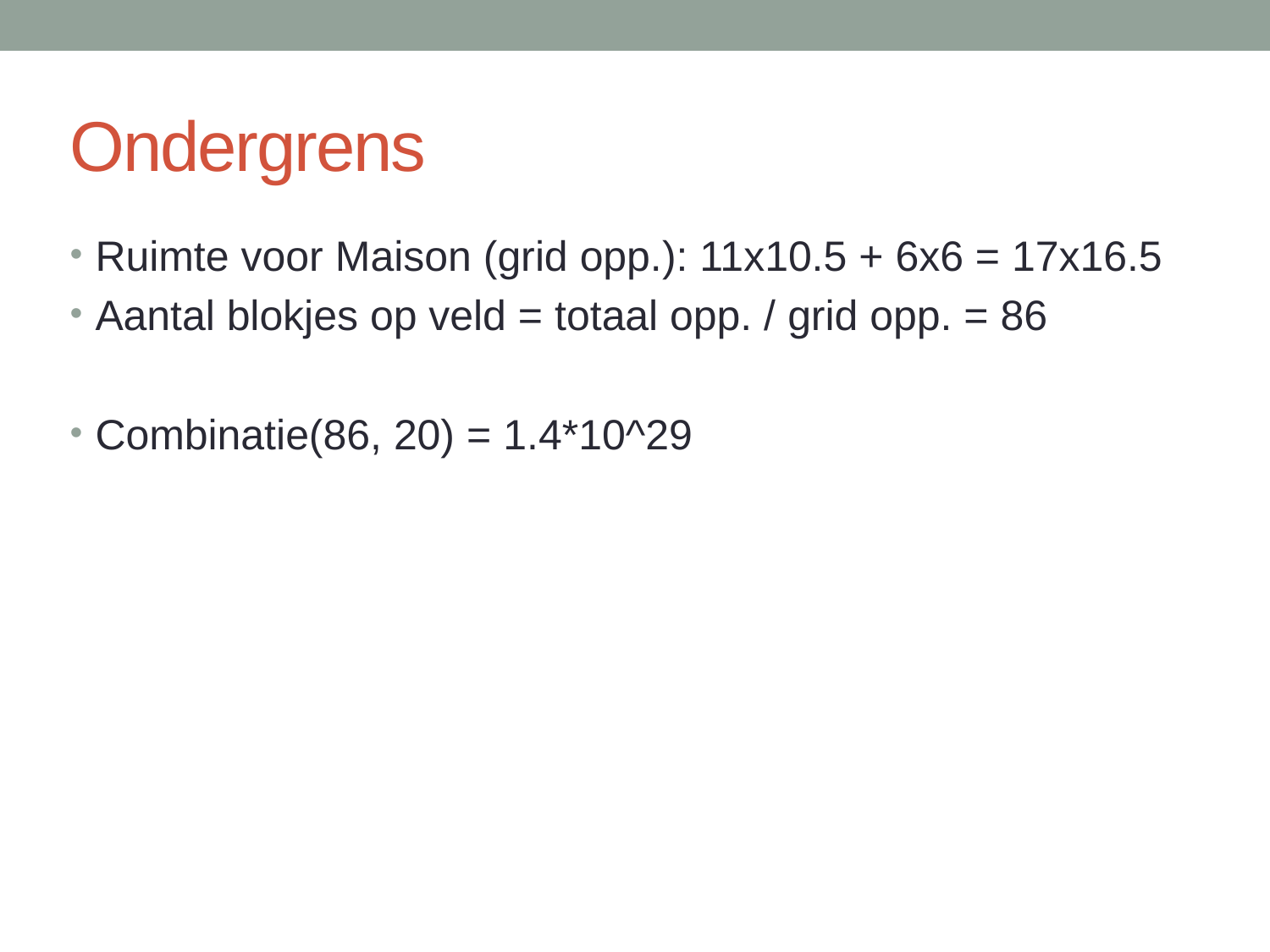

# Ondergrens
Ruimte voor Maison (grid opp.): 11x10.5 + 6x6 = 17x16.5
Aantal blokjes op veld = totaal opp. / grid opp. = 86

Combinatie(86, 20) = 1.4*10^29